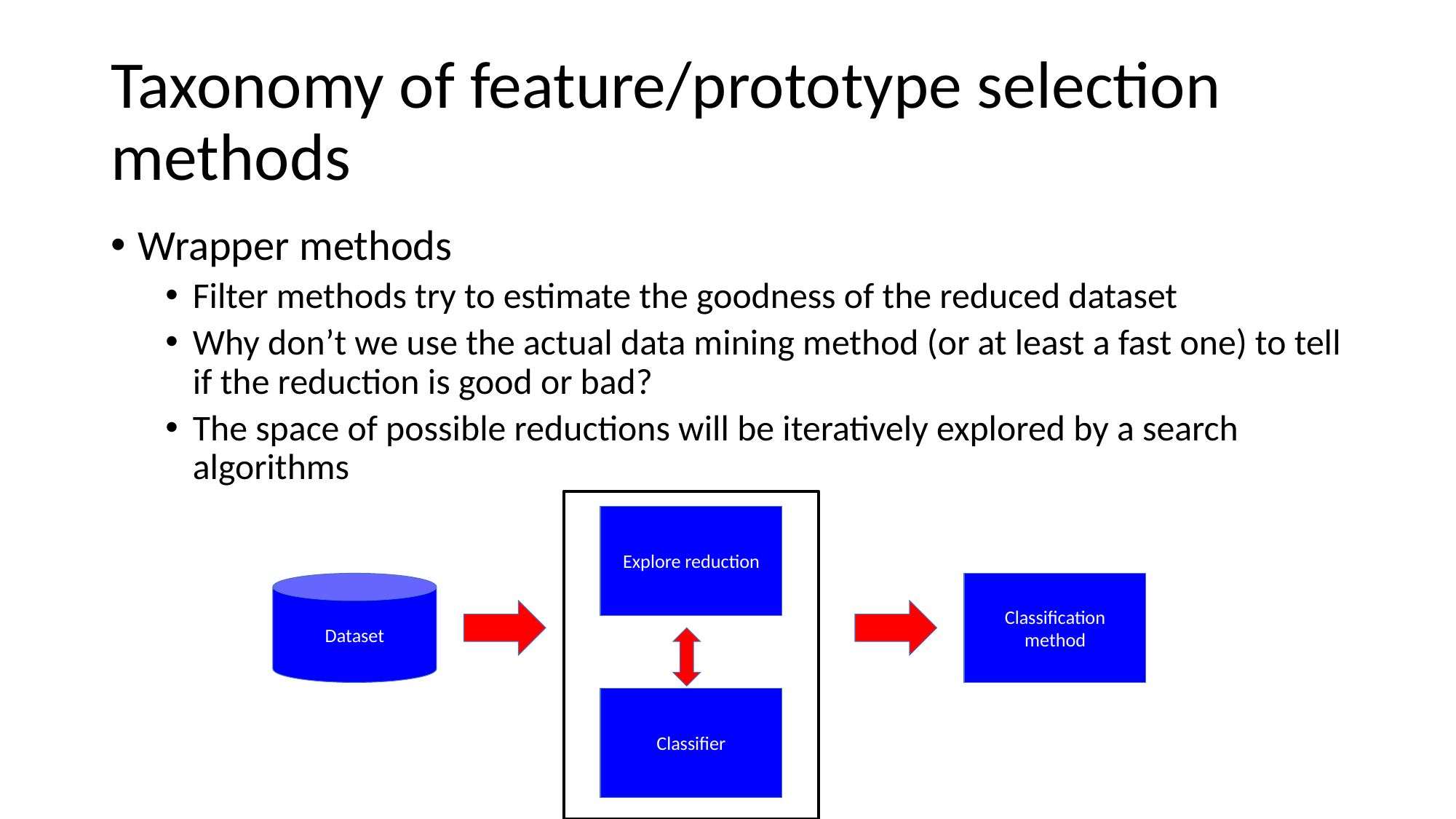

# Taxonomy of feature/prototype selection methods
Wrapper methods
Filter methods try to estimate the goodness of the reduced dataset
Why don’t we use the actual data mining method (or at least a fast one) to tell if the reduction is good or bad?
The space of possible reductions will be iteratively explored by a search algorithms

Explore reduction
Dataset
Classification method

Classifier